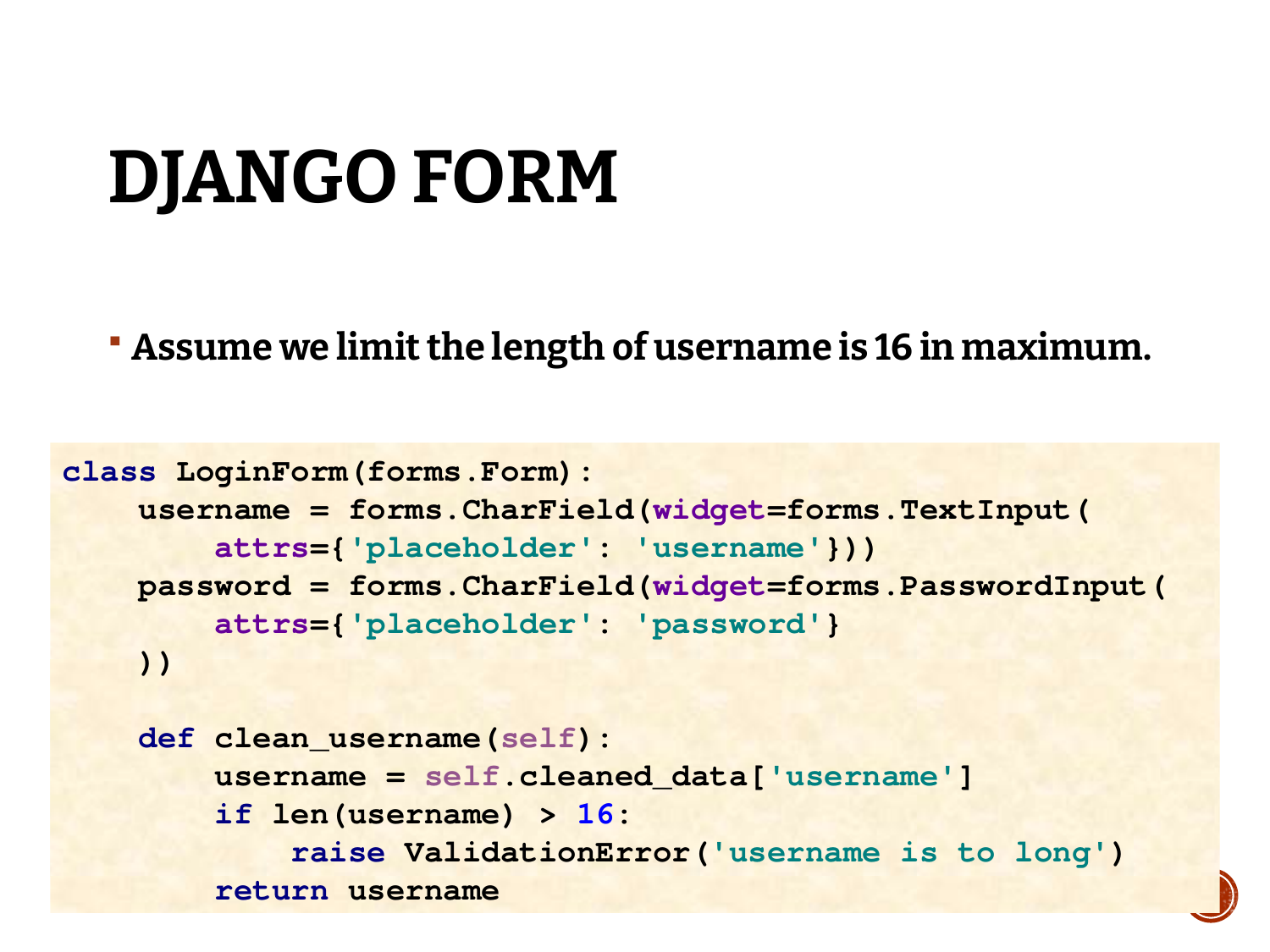

# Django form
Assume we limit the length of username is 16 in maximum.
class LoginForm(forms.Form):
    username = forms.CharField(widget=forms.TextInput(
        attrs={'placeholder': 'username'}))
    password = forms.CharField(widget=forms.PasswordInput(
        attrs={'placeholder': 'password'}
    ))
    def clean_username(self):
        username = self.cleaned_data['username']
        if len(username) > 16:
            raise ValidationError('username is to long')
        return username